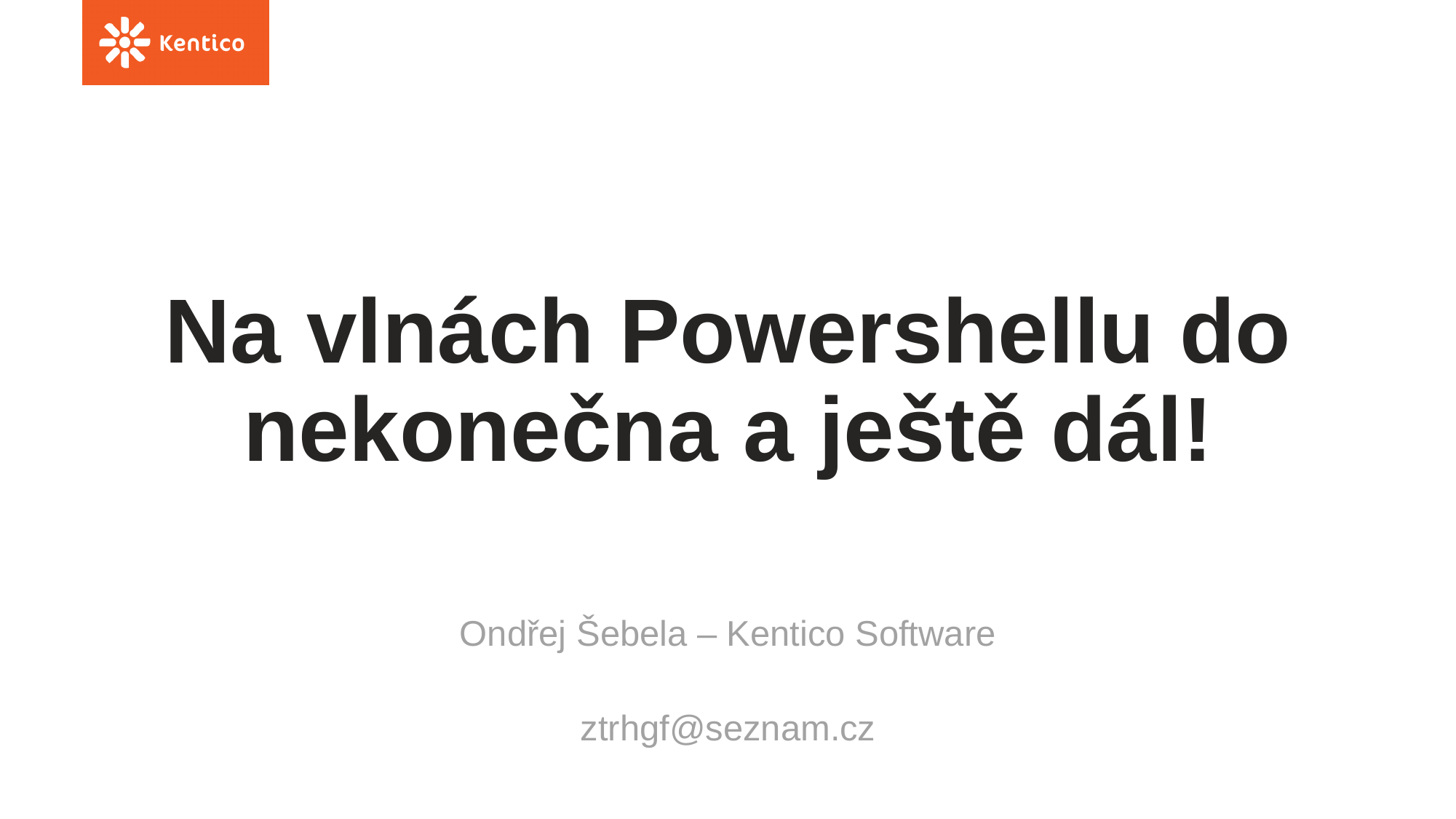

# Na vlnách Powershellu do nekonečna a ještě dál!

Ondřej Šebela – Kentico Software

ztrhgf@seznam.cz